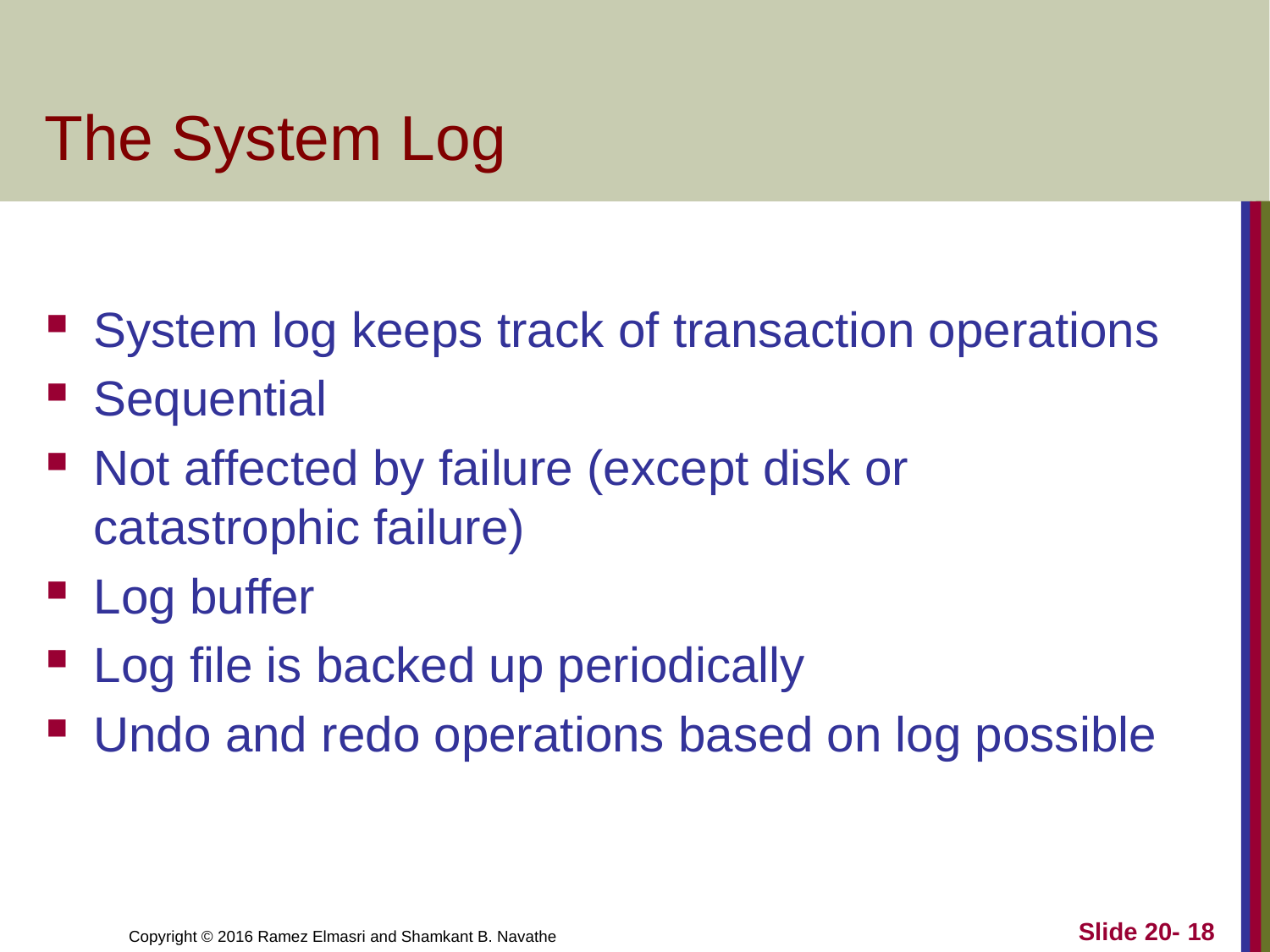

# The System Log

System log keeps track of transaction operations
Sequential
Not affected by failure (except disk or catastrophic failure)
Log buffer
Log file is backed up periodically
Undo and redo operations based on log possible
Slide 20- 18